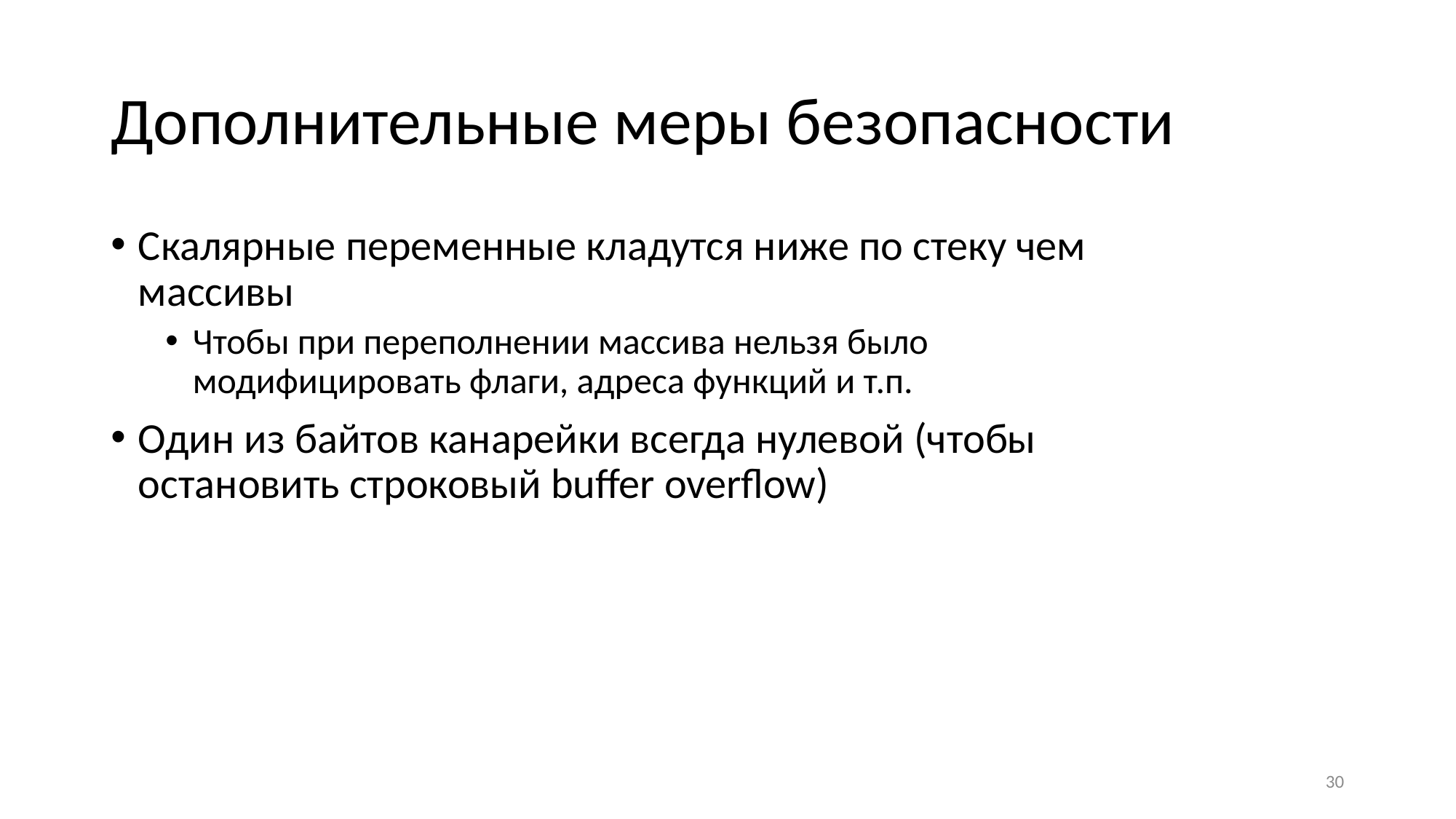

# Дополнительные меры безопасности
Скалярные переменные кладутся ниже по стеку чем массивы
Чтобы при переполнении массива нельзя было модифицировать флаги, адреса функций и т.п.
Один из байтов канарейки всегда нулевой (чтобы остановить строковый buffer overflow)
30